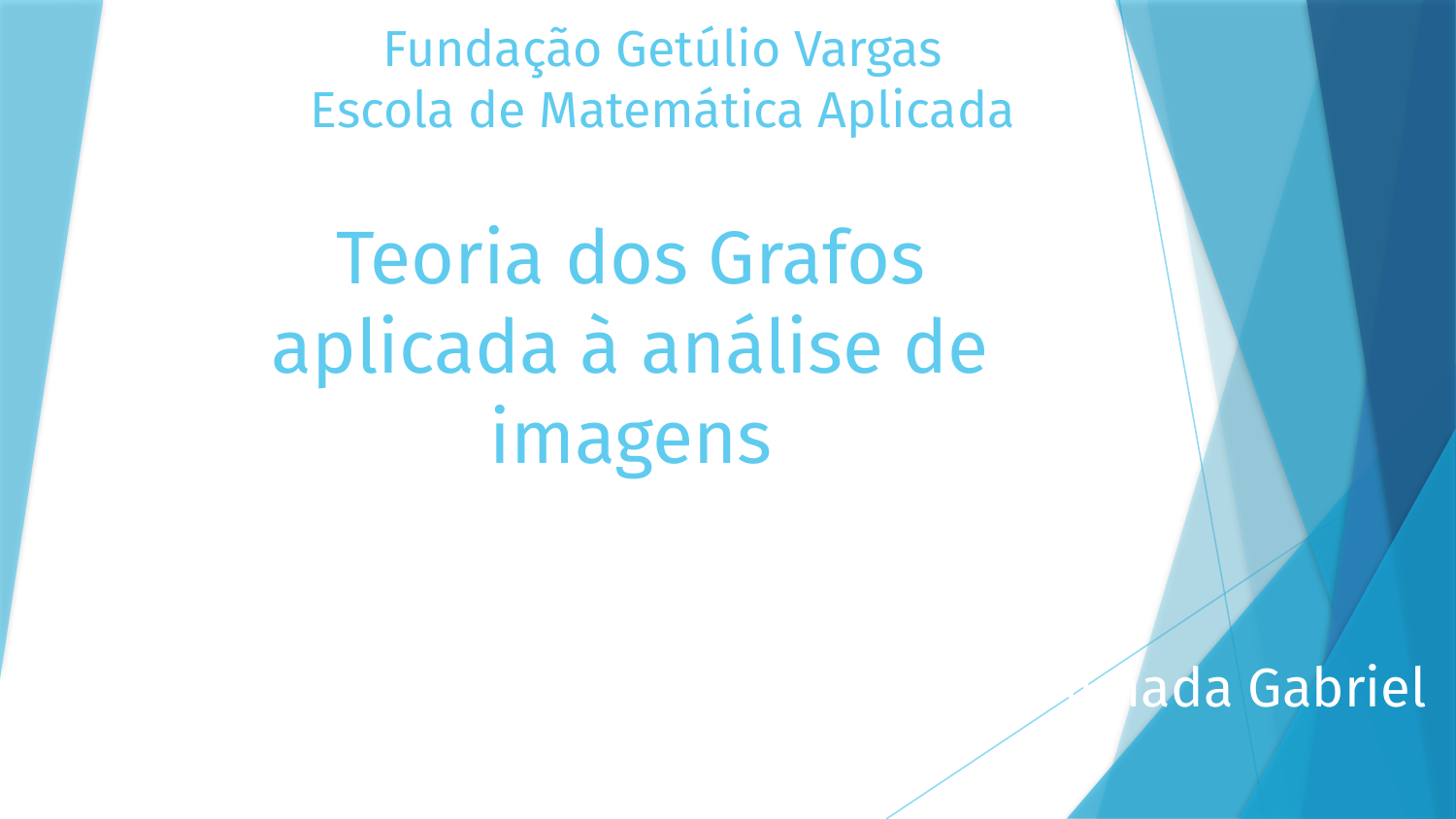

Fundação Getúlio Vargas
Escola de Matemática Aplicada
# Teoria dos Grafos aplicada à análise de imagens
Lucas Almada Gabriel